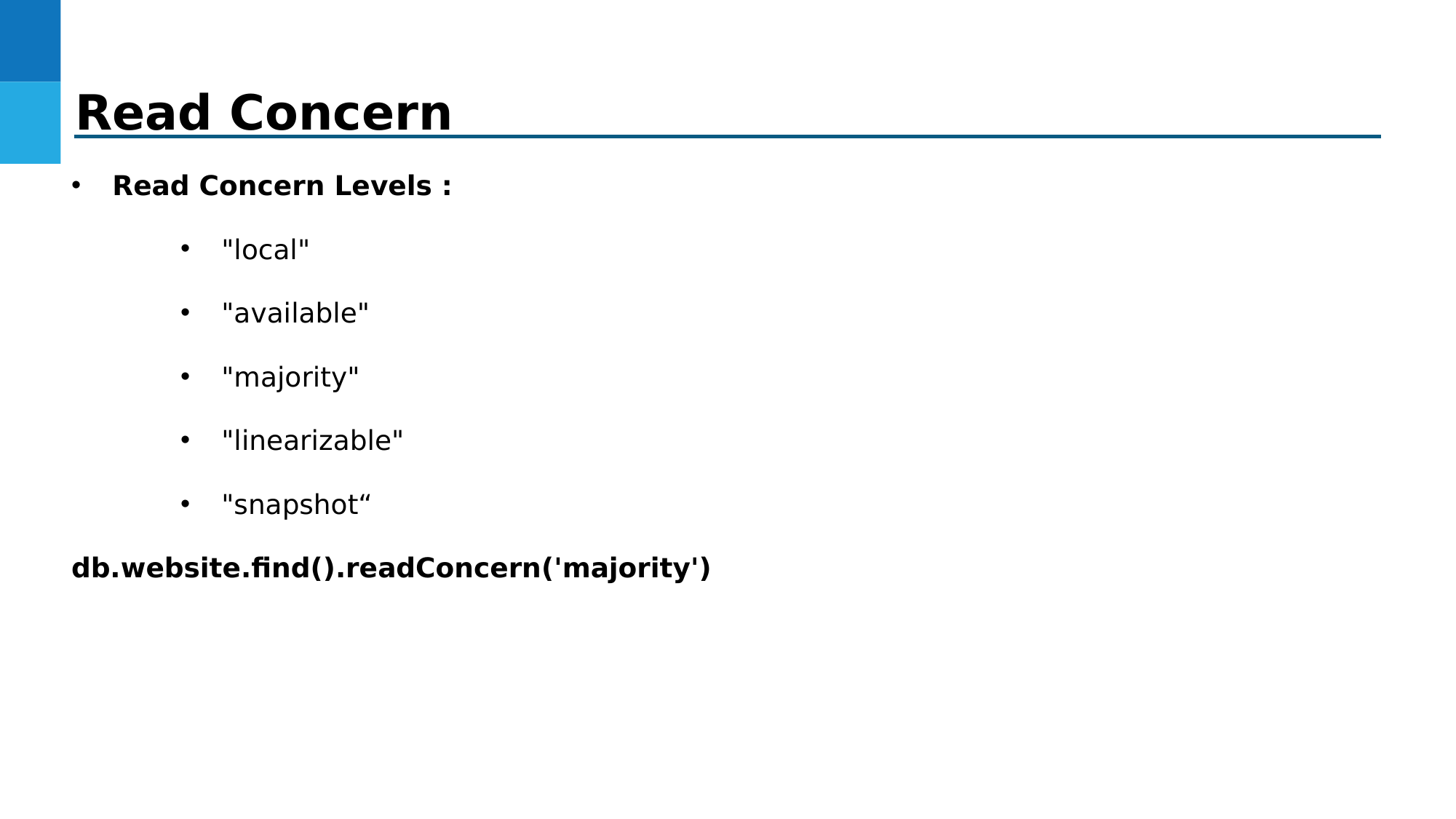

Read Concern
Read Concern Levels :
"local"
"available"
"majority"
"linearizable"
"snapshot“
db.website.find().readConcern('majority')
DO NOT WRITE ANYTHING
HERE. LEAVE THIS SPACE FOR
 WEBCAM